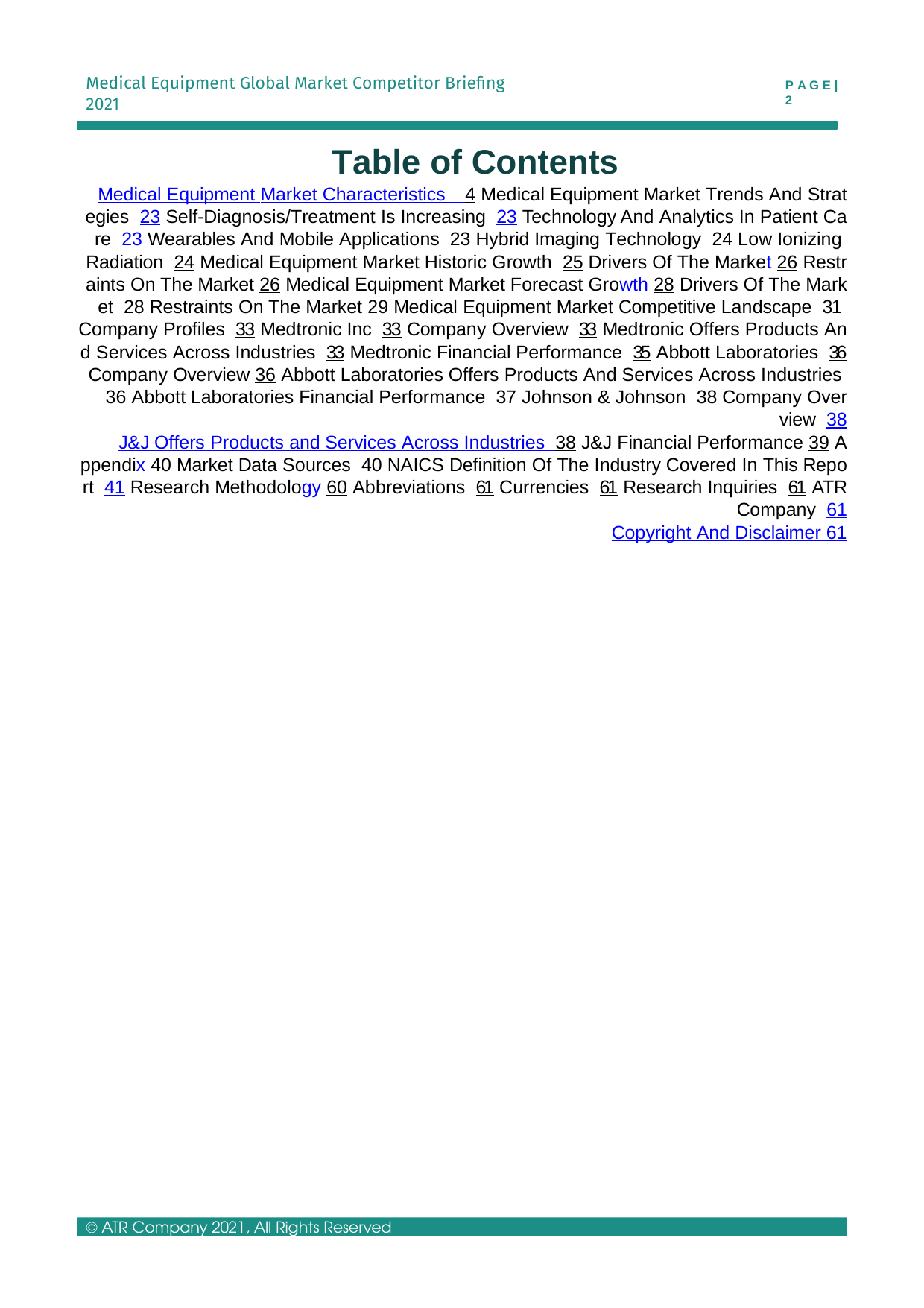

Medical Equipment Global Market Competitor Briefing 2021
P A G E | 2

Table of Contents
Medical Equipment Market Characteristics 			   4 Medical Equipment Market Trends And Strategies 			 23 Self-Diagnosis/Treatment Is Increasing 		 23 Technology And Analytics In Patient Care 		 23 Wearables And Mobile Applications 		 23 Hybrid Imaging Technology 		 24 Low Ionizing Radiation 		 24 Medical Equipment Market Historic Growth 			 25 Drivers Of The Market 		26 Restraints On The Market 		26 Medical Equipment Market Forecast Growth 			28 Drivers Of The Market 		 28 Restraints On The Market 		29 Medical Equipment Market Competitive Landscape 			 31 Company Profiles 		 33 Medtronic Inc 		 33 Company Overview 	 33 Medtronic Offers Products And Services Across Industries 	 33 Medtronic Financial Performance 	 35 Abbott Laboratories 		 36 Company Overview 	36 Abbott Laboratories Offers Products And Services Across Industries 	36 Abbott Laboratories Financial Performance 	 37 Johnson & Johnson 		 38 Company Overview 	 38
J&J Offers Products and Services Across Industries 			 38 J&J Financial Performance 	39 Appendix 			40 Market Data Sources 		 40 NAICS Definition Of The Industry Covered In This Report 		 41 Research Methodology 		60 Abbreviations 		 61 Currencies 		 61 Research Inquiries 		 61 ATR Company 		 61
Copyright And Disclaimer 	61
© ATR Company 2021, All Rights Reserved